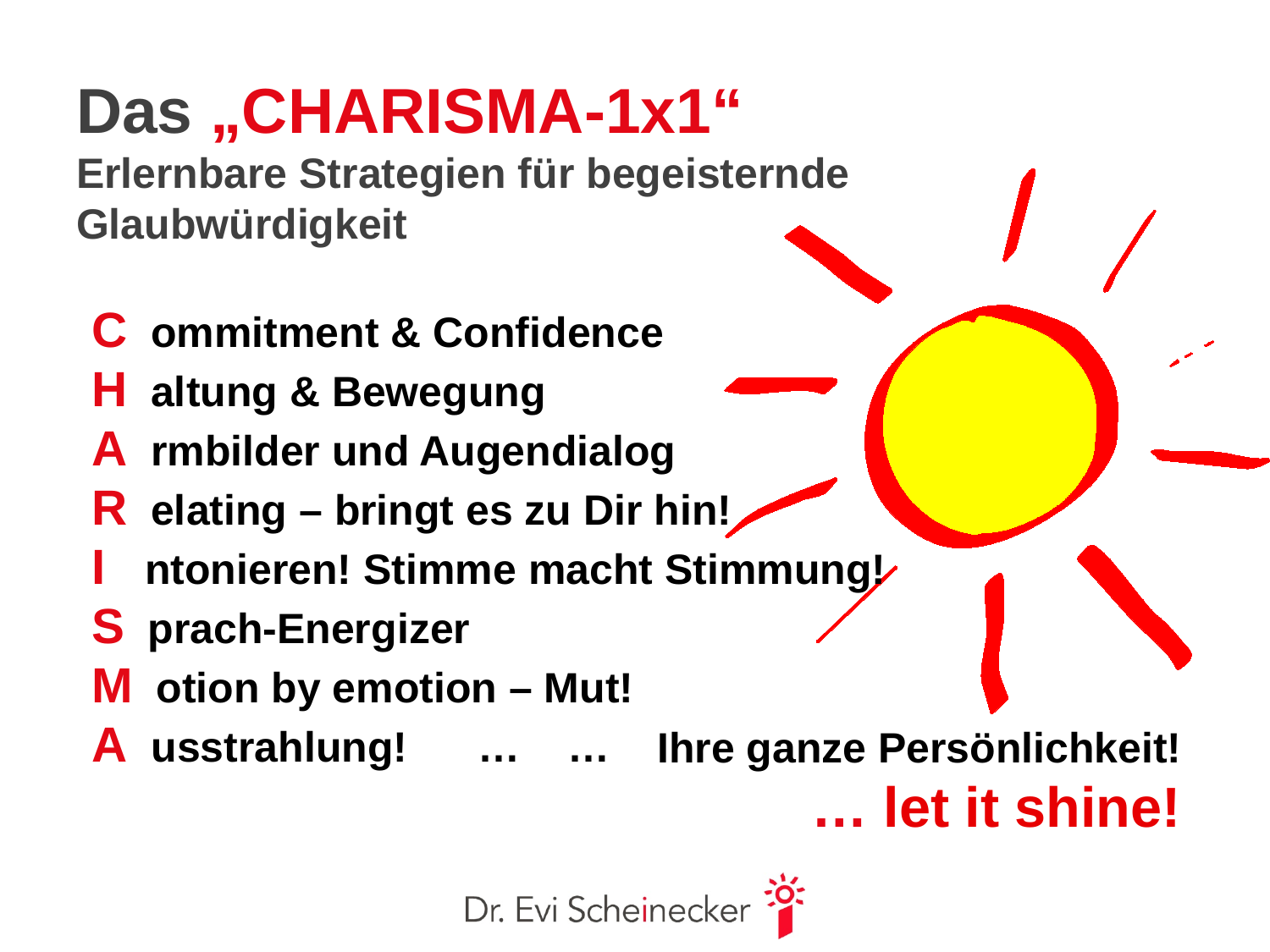

# Das „CHARISMA-1x1“ Erlernbare Strategien für begeisternde Glaubwürdigkeit

C  ommitment & Confidence
H  altung & Bewegung
A  rmbilder und Augendialog
R  elating – bringt es zu Dir hin!
I   ntonieren! Stimme macht Stimmung!
S  prach-Energizer
M  otion by emotion – Mut!
A  usstrahlung!      …    …
Ihre ganze Persönlichkeit!
             … let it shine!